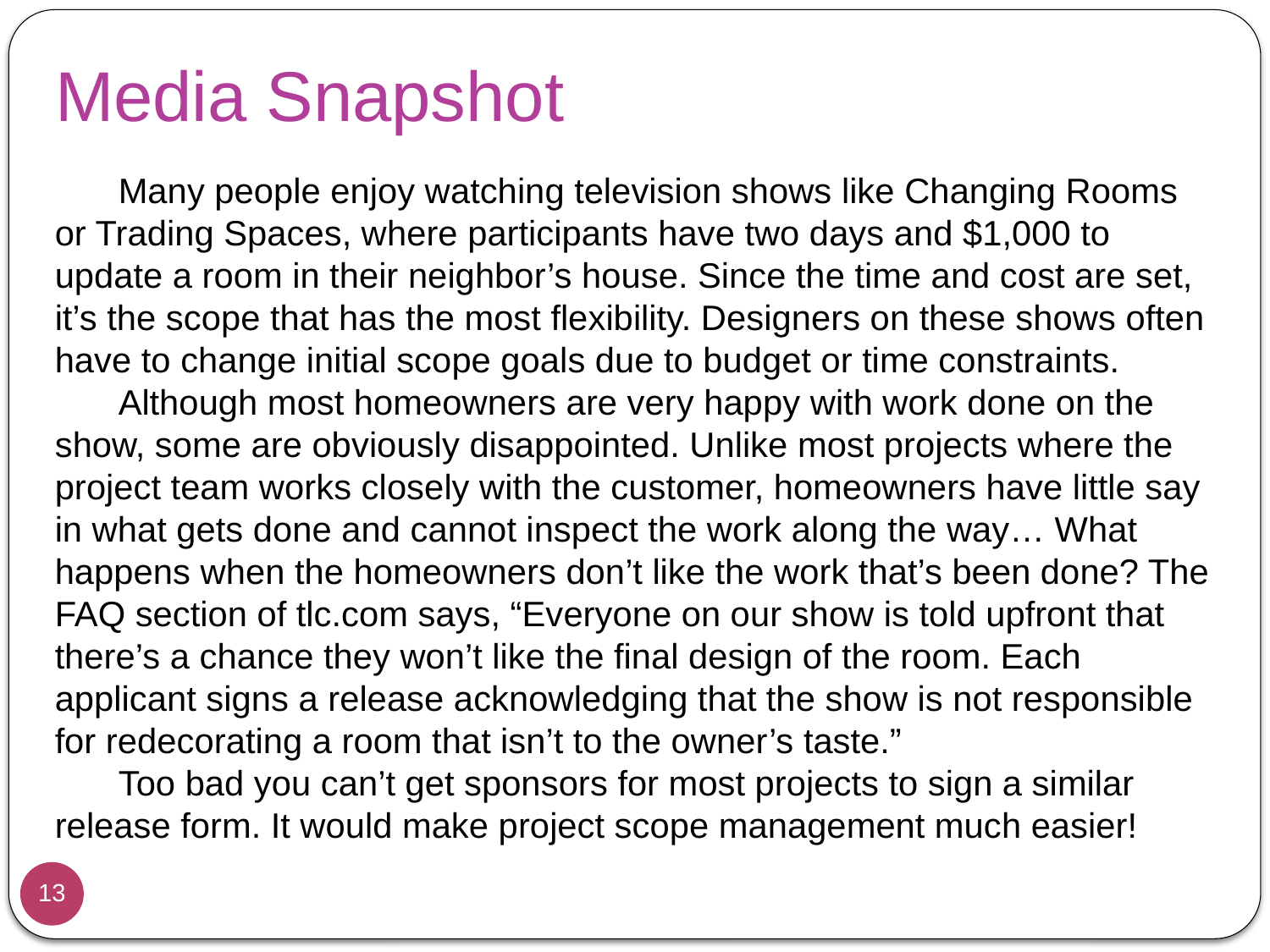

# Media Snapshot
Many people enjoy watching television shows like Changing Rooms or Trading Spaces, where participants have two days and $1,000 to update a room in their neighbor’s house. Since the time and cost are set, it’s the scope that has the most flexibility. Designers on these shows often have to change initial scope goals due to budget or time constraints.
Although most homeowners are very happy with work done on the show, some are obviously disappointed. Unlike most projects where the project team works closely with the customer, homeowners have little say in what gets done and cannot inspect the work along the way… What happens when the homeowners don’t like the work that’s been done? The FAQ section of tlc.com says, “Everyone on our show is told upfront that there’s a chance they won’t like the final design of the room. Each applicant signs a release acknowledging that the show is not responsible for redecorating a room that isn’t to the owner’s taste.”
Too bad you can’t get sponsors for most projects to sign a similar release form. It would make project scope management much easier!
13